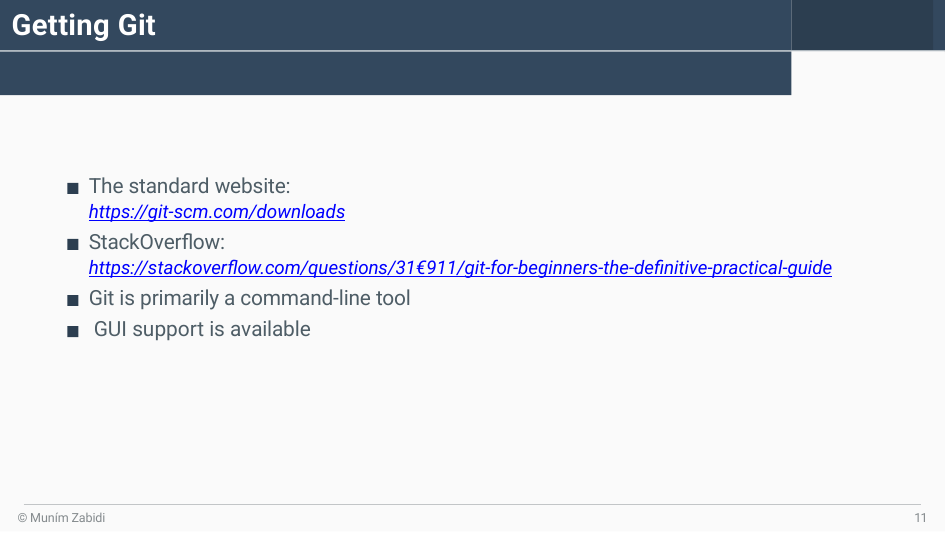

# Getting Git

The standard website:
https://git-scm.com/downloads
StackOverflow:
https://stackoverflow.com/questions/31€911/git-for-beginners-the-definitive-practical-guide
Git is primarily a command-line tool  GUI support is available

© Muním Zabidi
11